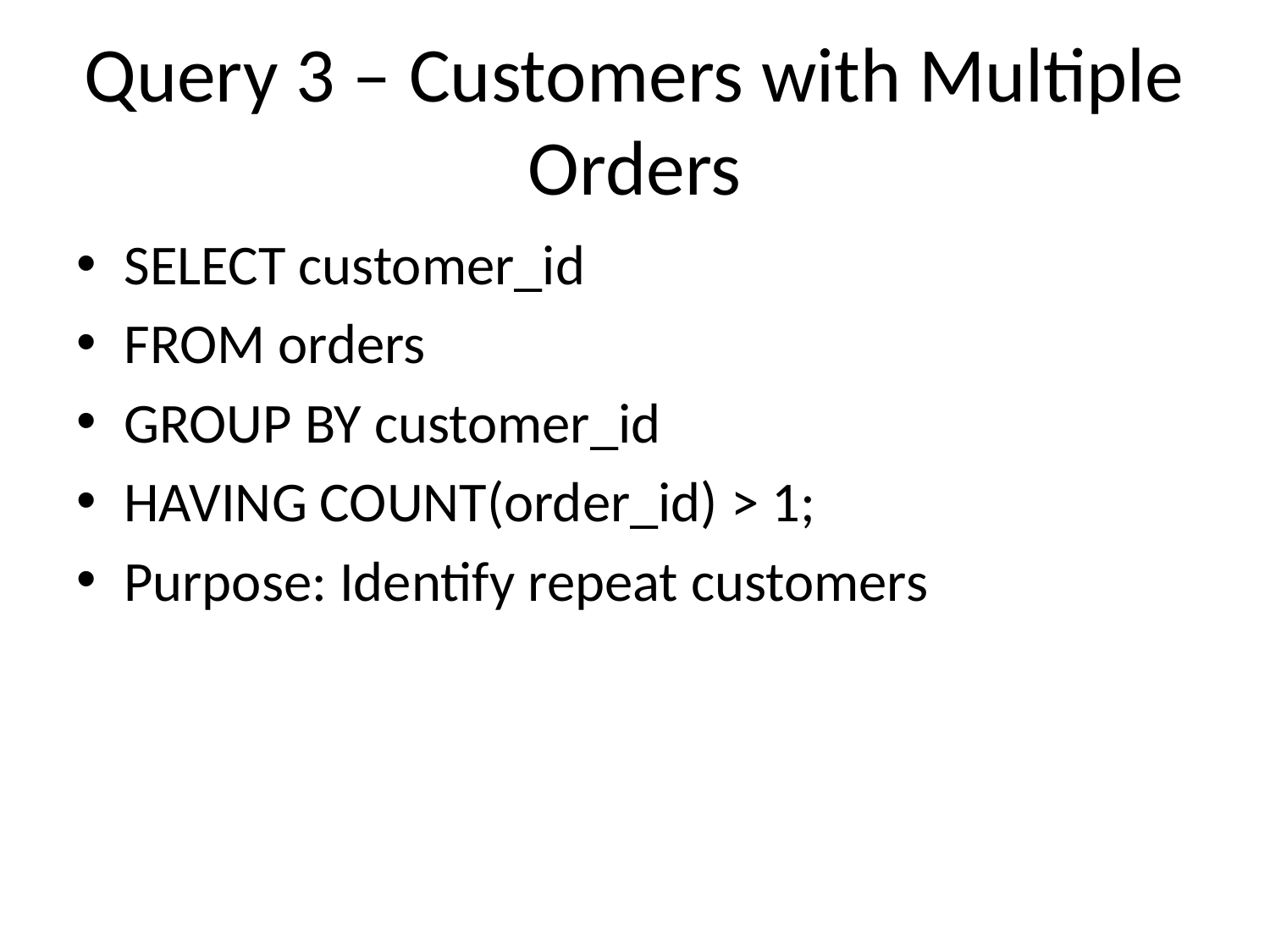

# Query 3 – Customers with Multiple Orders
SELECT customer_id
FROM orders
GROUP BY customer_id
HAVING COUNT(order_id) > 1;
Purpose: Identify repeat customers